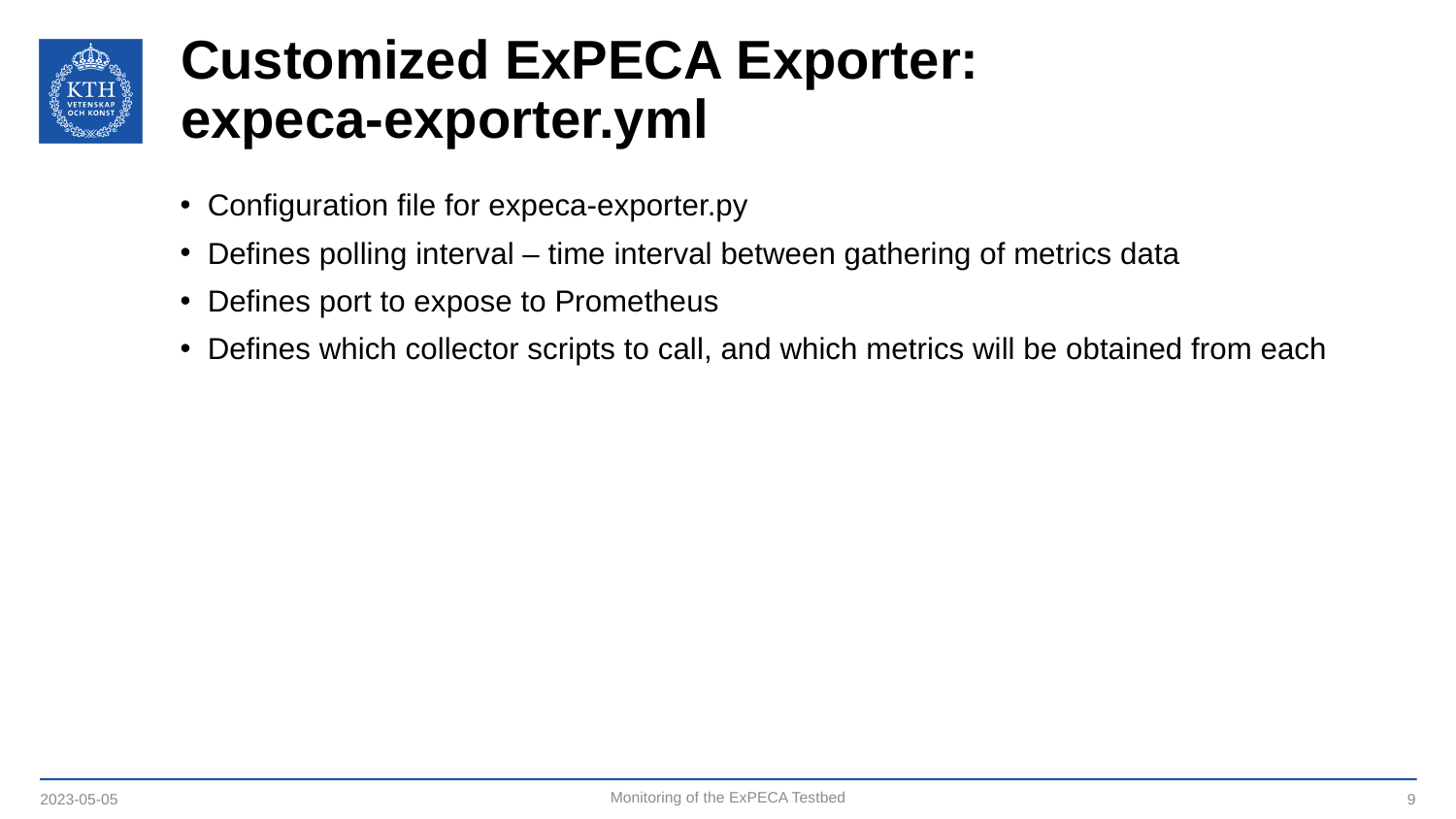

# Customized ExPECA Exporter: expeca-exporter.yml
Configuration file for expeca-exporter.py
Defines polling interval – time interval between gathering of metrics data
Defines port to expose to Prometheus
Defines which collector scripts to call, and which metrics will be obtained from each
2023-05-05
Monitoring of the ExPECA Testbed

9